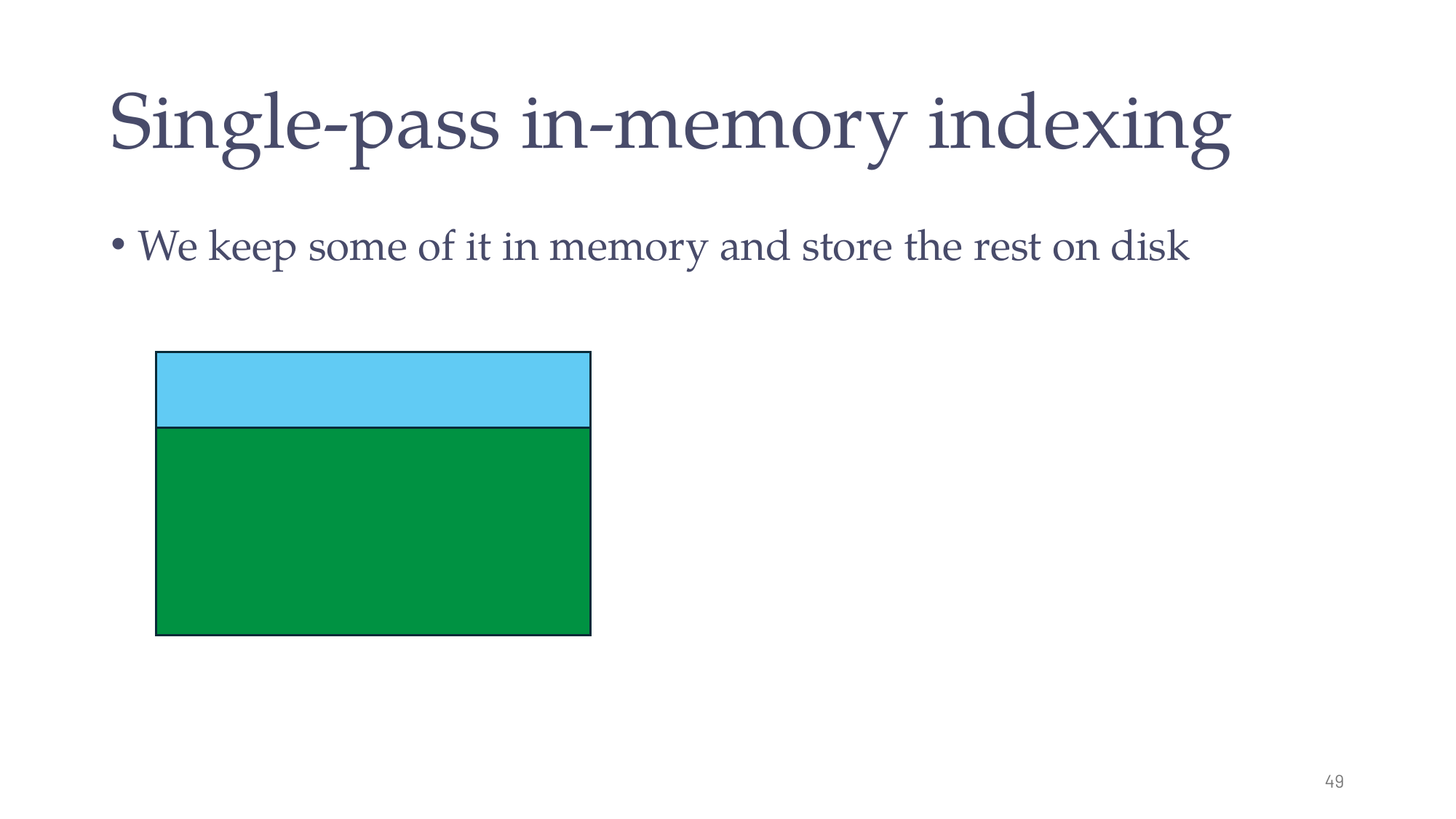

# Single-pass in-memory indexing
We keep some of it in memory and store the rest on disk

49